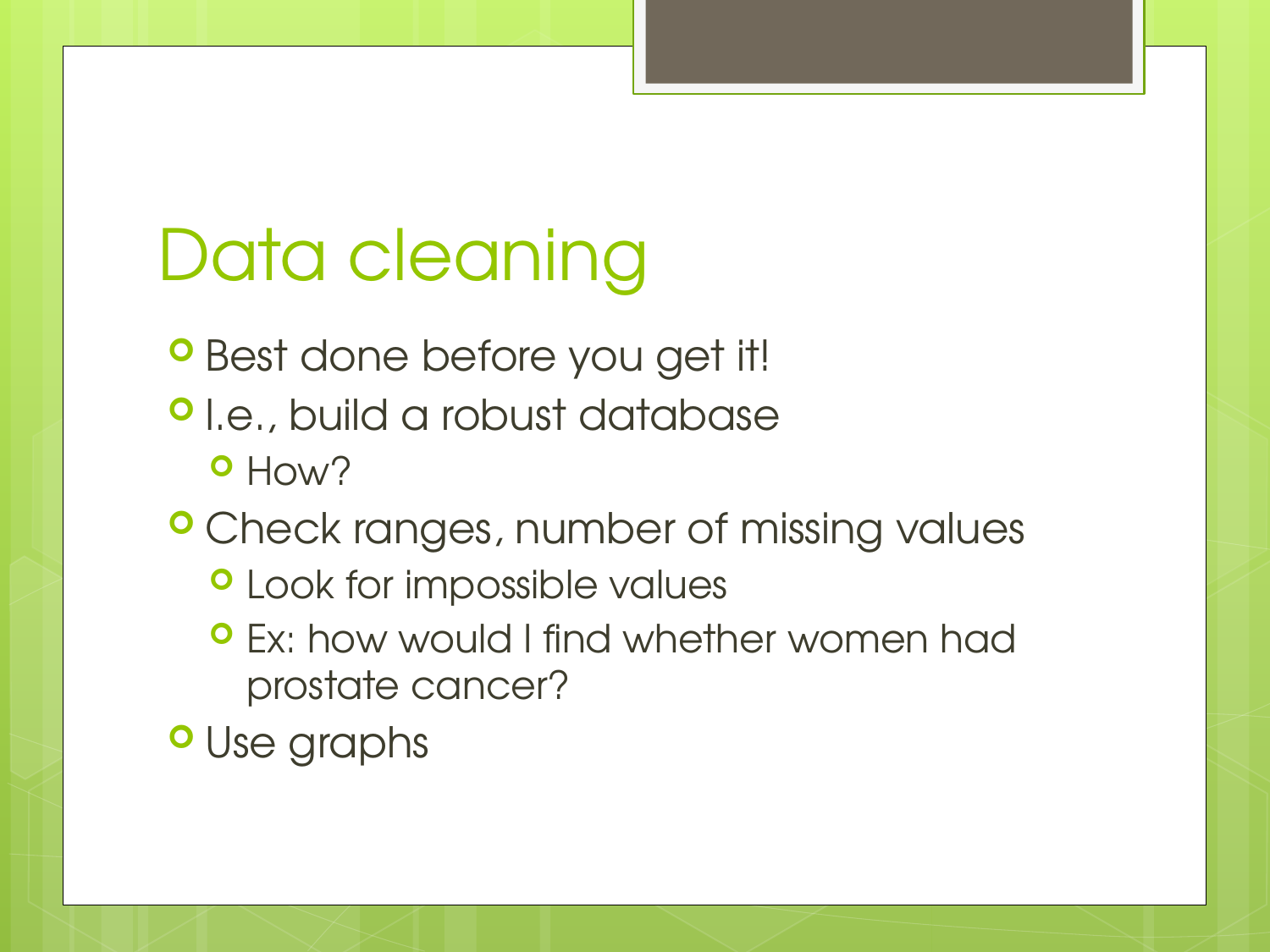

# Data cleaning
Best done before you get it!
I.e., build a robust database
How?
Check ranges, number of missing values
Look for impossible values
Ex: how would I find whether women had prostate cancer?
Use graphs